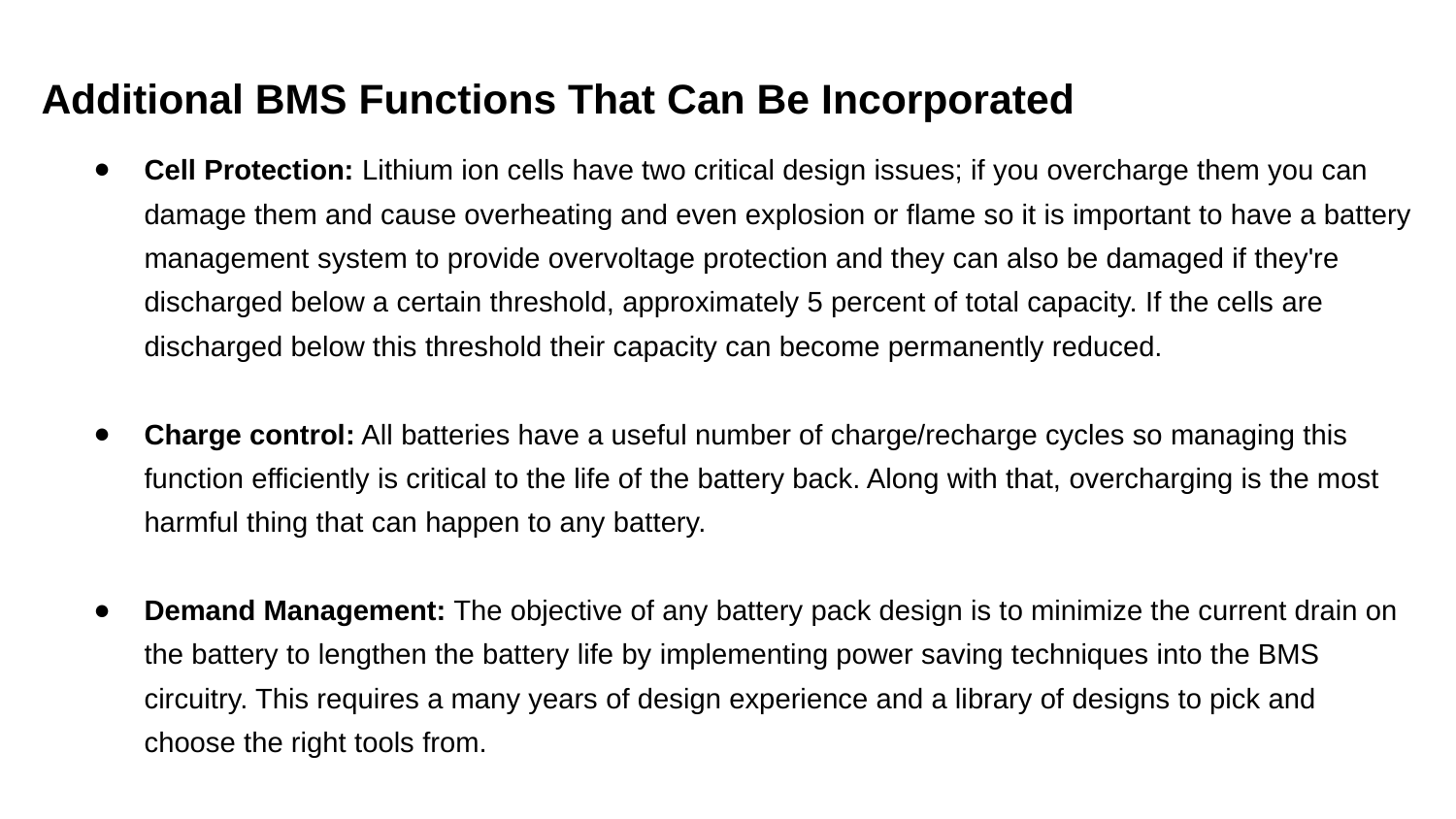

Additional BMS Functions That Can Be Incorporated
Cell Protection: Lithium ion cells have two critical design issues; if you overcharge them you can damage them and cause overheating and even explosion or flame so it is important to have a battery management system to provide overvoltage protection and they can also be damaged if they're discharged below a certain threshold, approximately 5 percent of total capacity. If the cells are discharged below this threshold their capacity can become permanently reduced.
Charge control: All batteries have a useful number of charge/recharge cycles so managing this function efficiently is critical to the life of the battery back. Along with that, overcharging is the most harmful thing that can happen to any battery.
Demand Management: The objective of any battery pack design is to minimize the current drain on the battery to lengthen the battery life by implementing power saving techniques into the BMS circuitry. This requires a many years of design experience and a library of designs to pick and choose the right tools from.